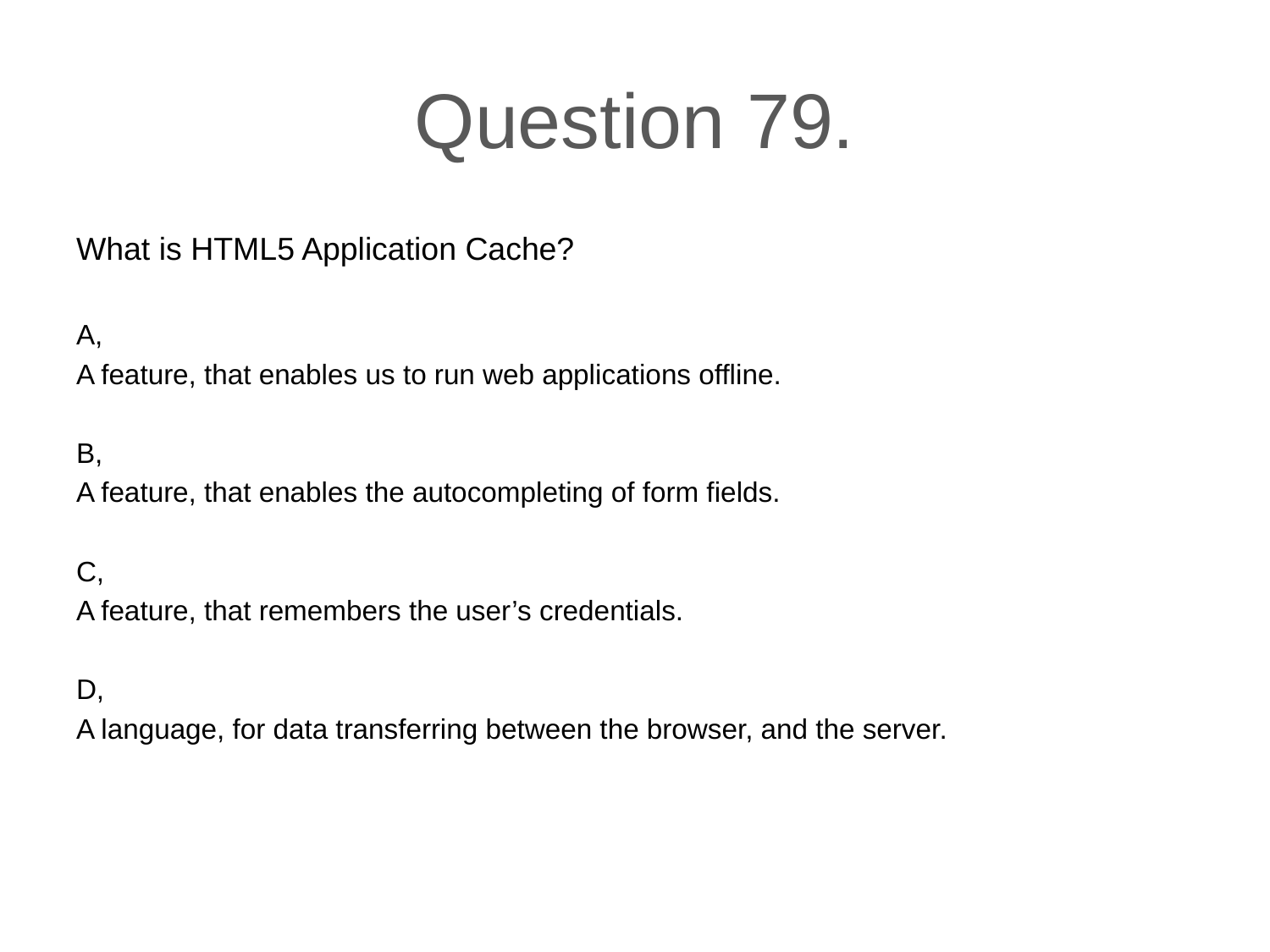

# Question 79.
What is HTML5 Application Cache?

A,
A feature, that enables us to run web applications offline.

B,
A feature, that enables the autocompleting of form fields.

C,
A feature, that remembers the user’s credentials.

D,
A language, for data transferring between the browser, and the server.